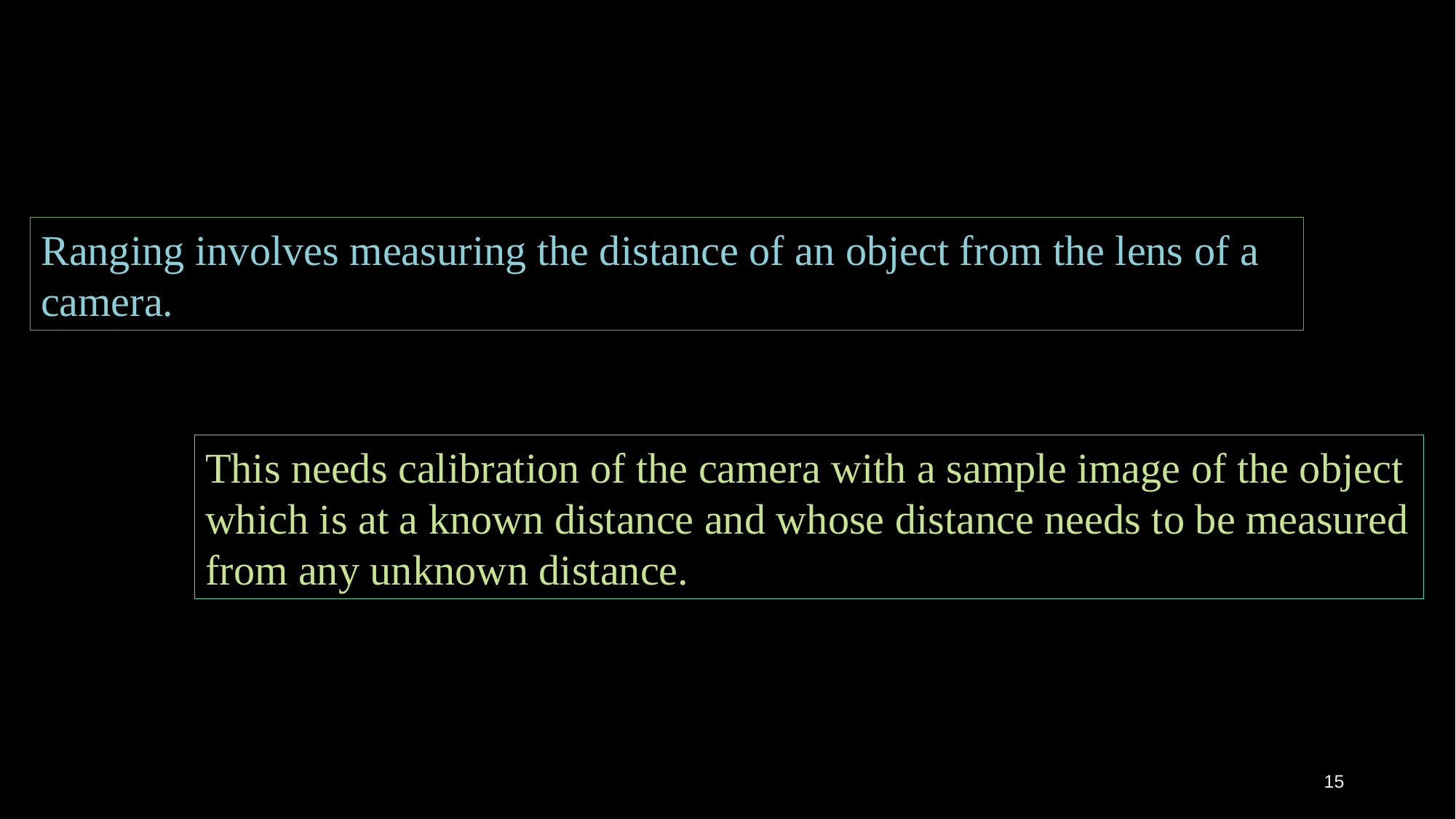

Ranging involves measuring the distance of an object from the lens of a camera.
This needs calibration of the camera with a sample image of the object which is at a known distance and whose distance needs to be measured from any unknown distance.
15